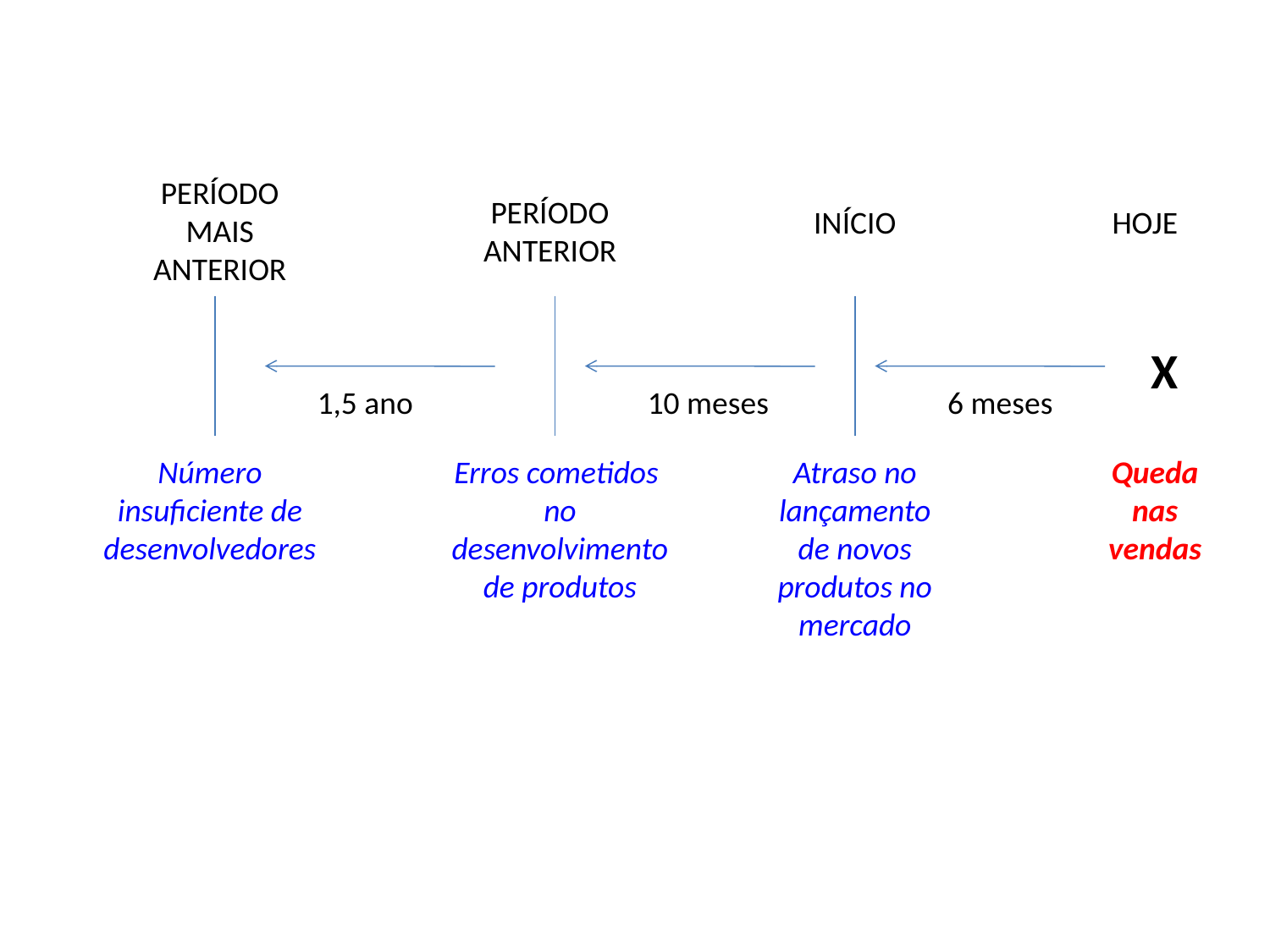

PERÍODO MAIS ANTERIOR
PERÍODO ANTERIOR
INÍCIO
HOJE
X
1,5 ano
10 meses
6 meses
Número insuficiente de desenvolvedores
Erros cometidos  no desenvolvimento de produtos
Atraso no lançamento de novos produtos no mercado
Queda nas vendas